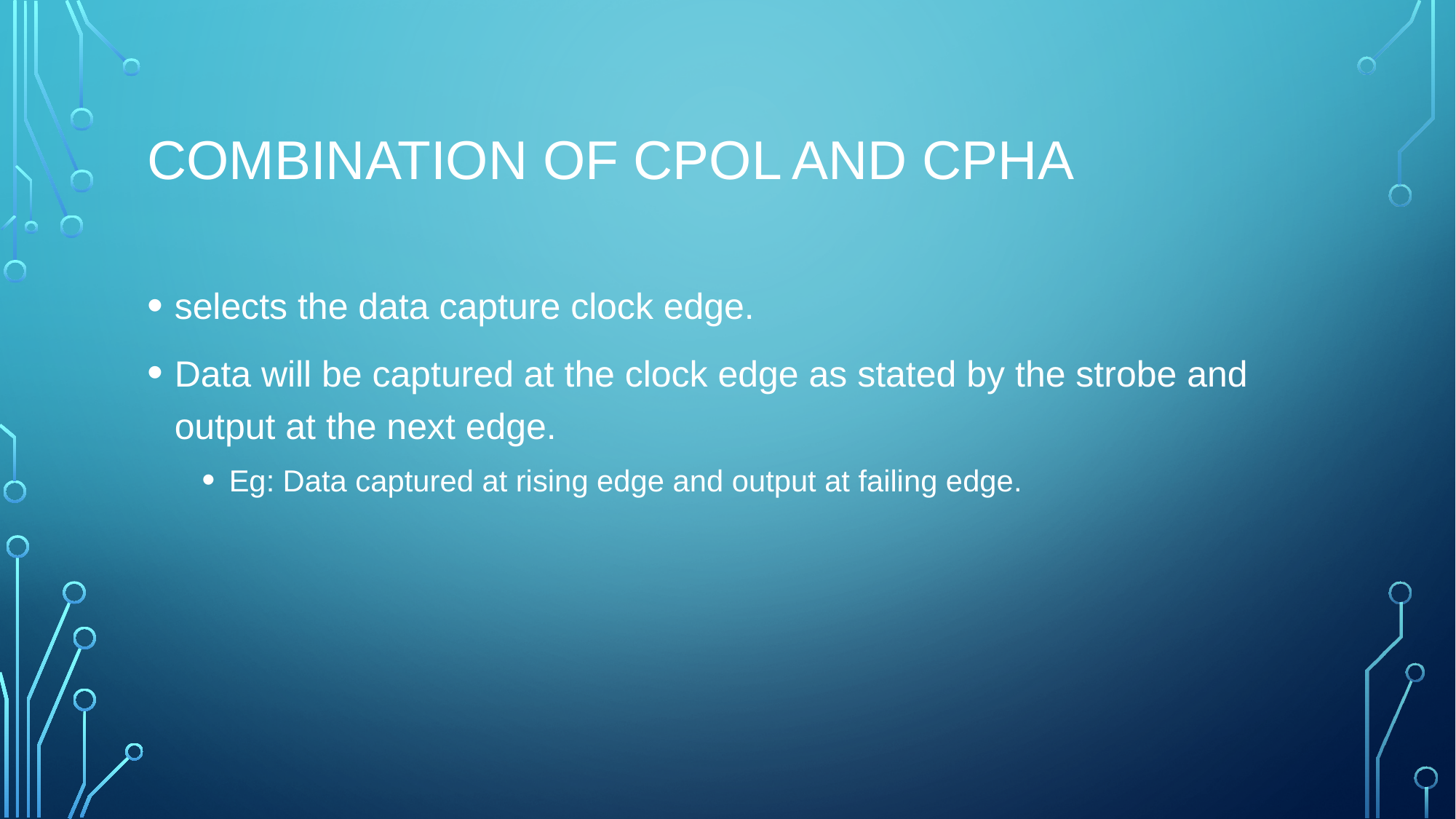

# Combination of CPOL and cpha
selects the data capture clock edge.
Data will be captured at the clock edge as stated by the strobe and output at the next edge.
Eg: Data captured at rising edge and output at failing edge.